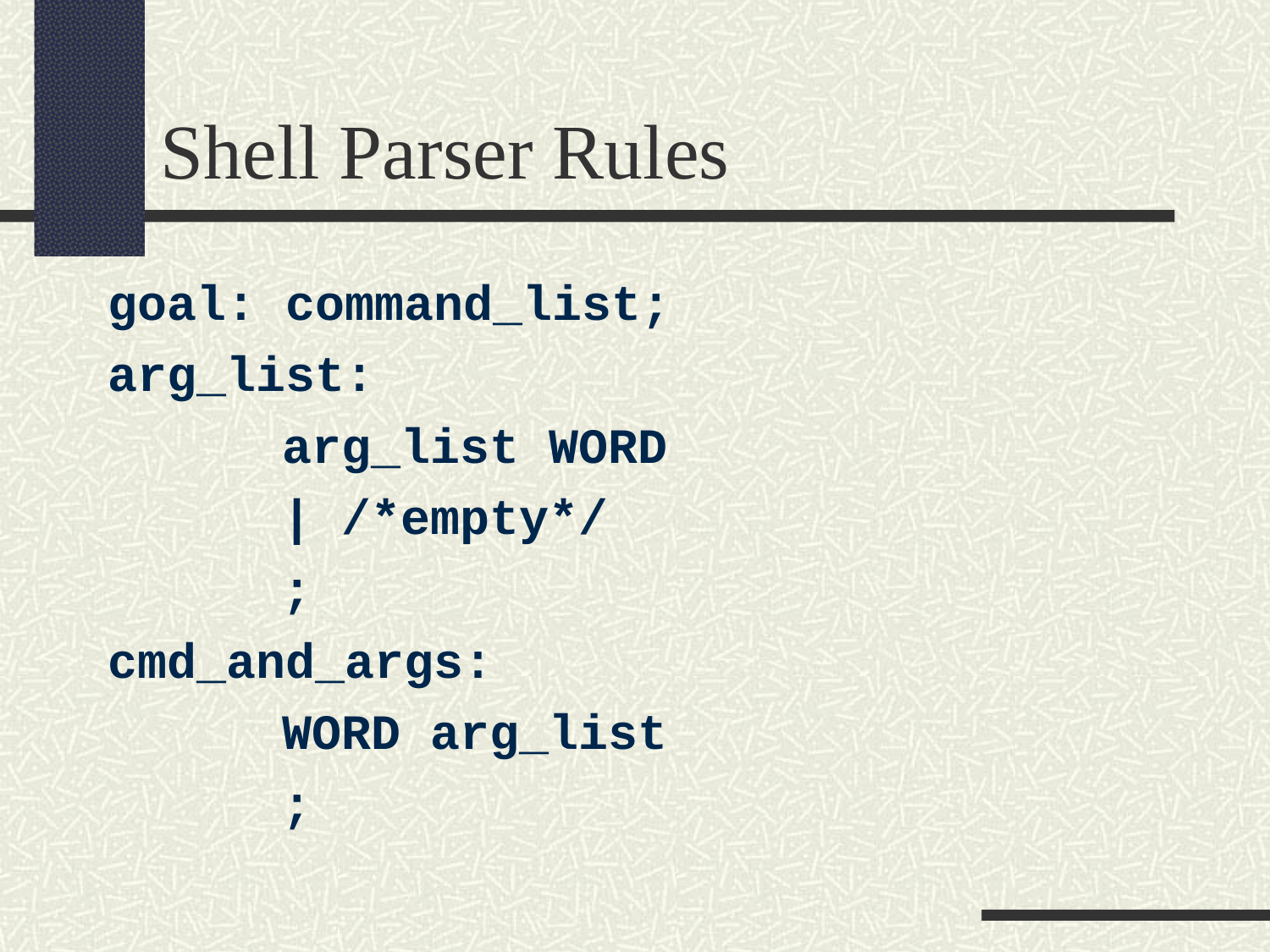

Shell Parser Rules
goal: command_list;
arg_list:
		arg_list WORD
  	| /*empty*/
		;
cmd_and_args:
  	WORD arg_list
		;